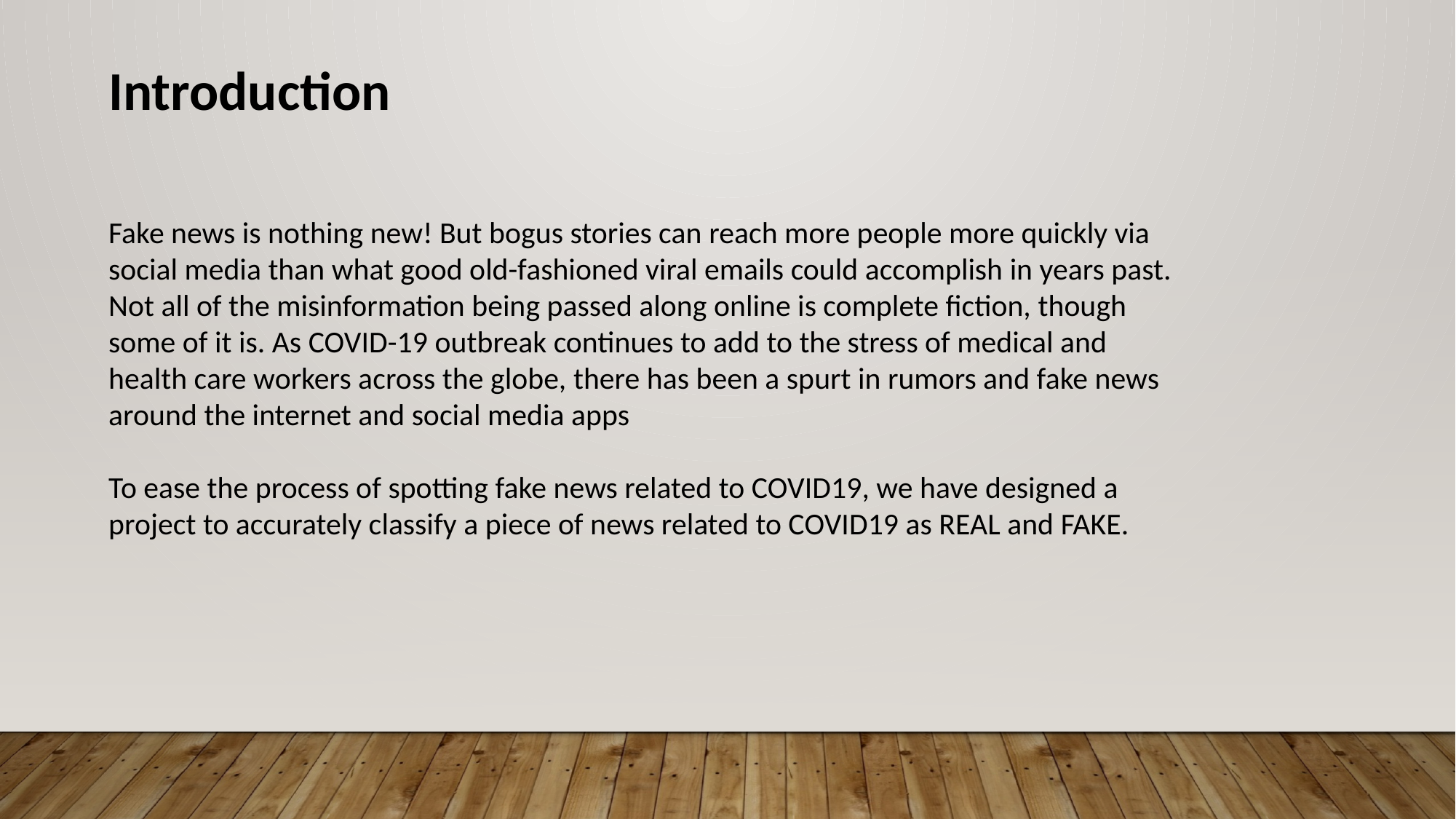

Introduction
Fake news is nothing new! But bogus stories can reach more people more quickly via social media than what good old-fashioned viral emails could accomplish in years past. Not all of the misinformation being passed along online is complete fiction, though some of it is. As COVID-19 outbreak continues to add to the stress of medical and health care workers across the globe, there has been a spurt in rumors and fake news around the internet and social media apps

To ease the process of spotting fake news related to COVID19, we have designed a project to accurately classify a piece of news related to COVID19 as REAL and FAKE.